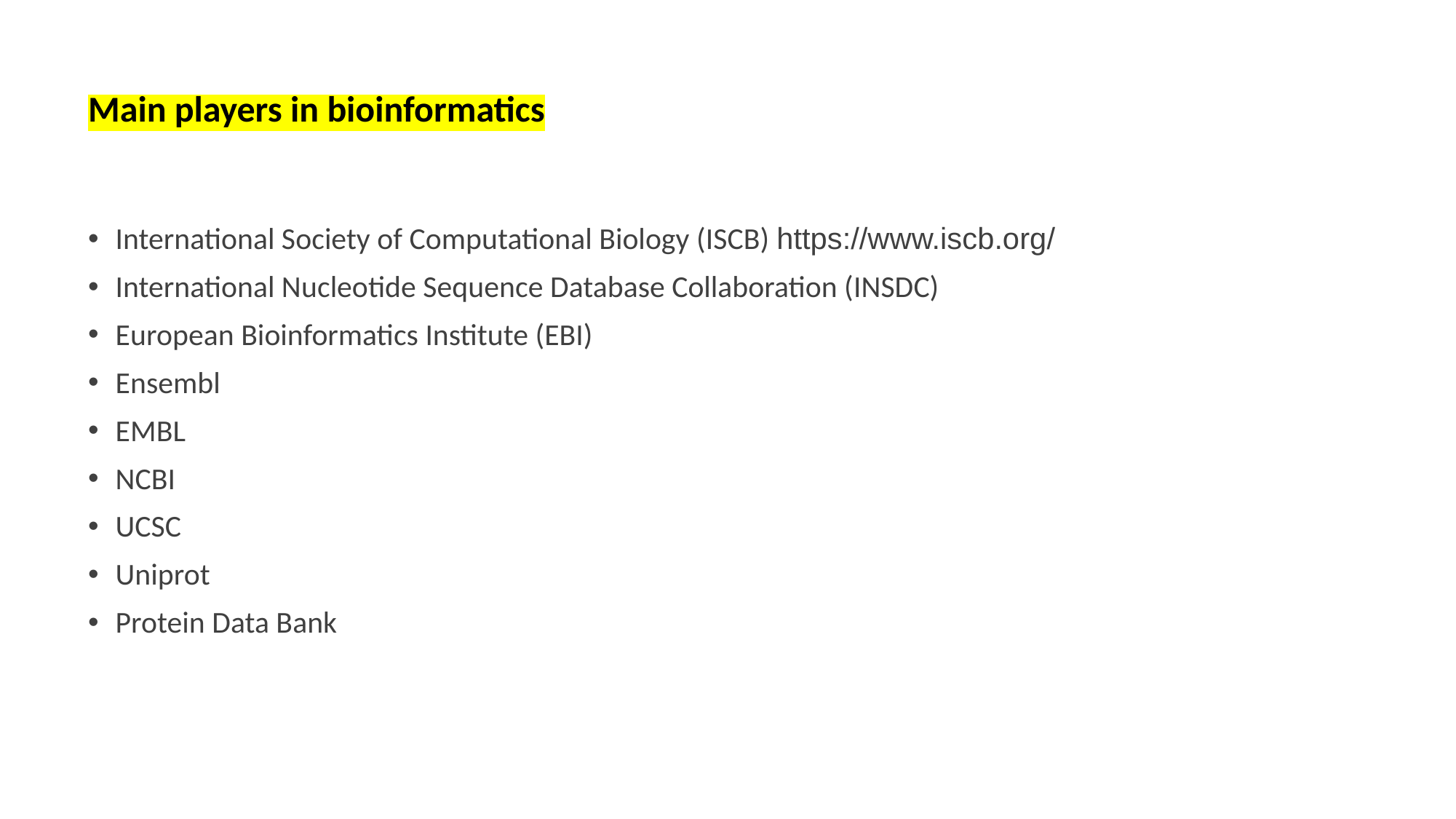

# Main players in bioinformatics
International Society of Computational Biology (ISCB) https://www.iscb.org/
International Nucleotide Sequence Database Collaboration (INSDC)
European Bioinformatics Institute (EBI)
Ensembl
EMBL
NCBI
UCSC
Uniprot
Protein Data Bank